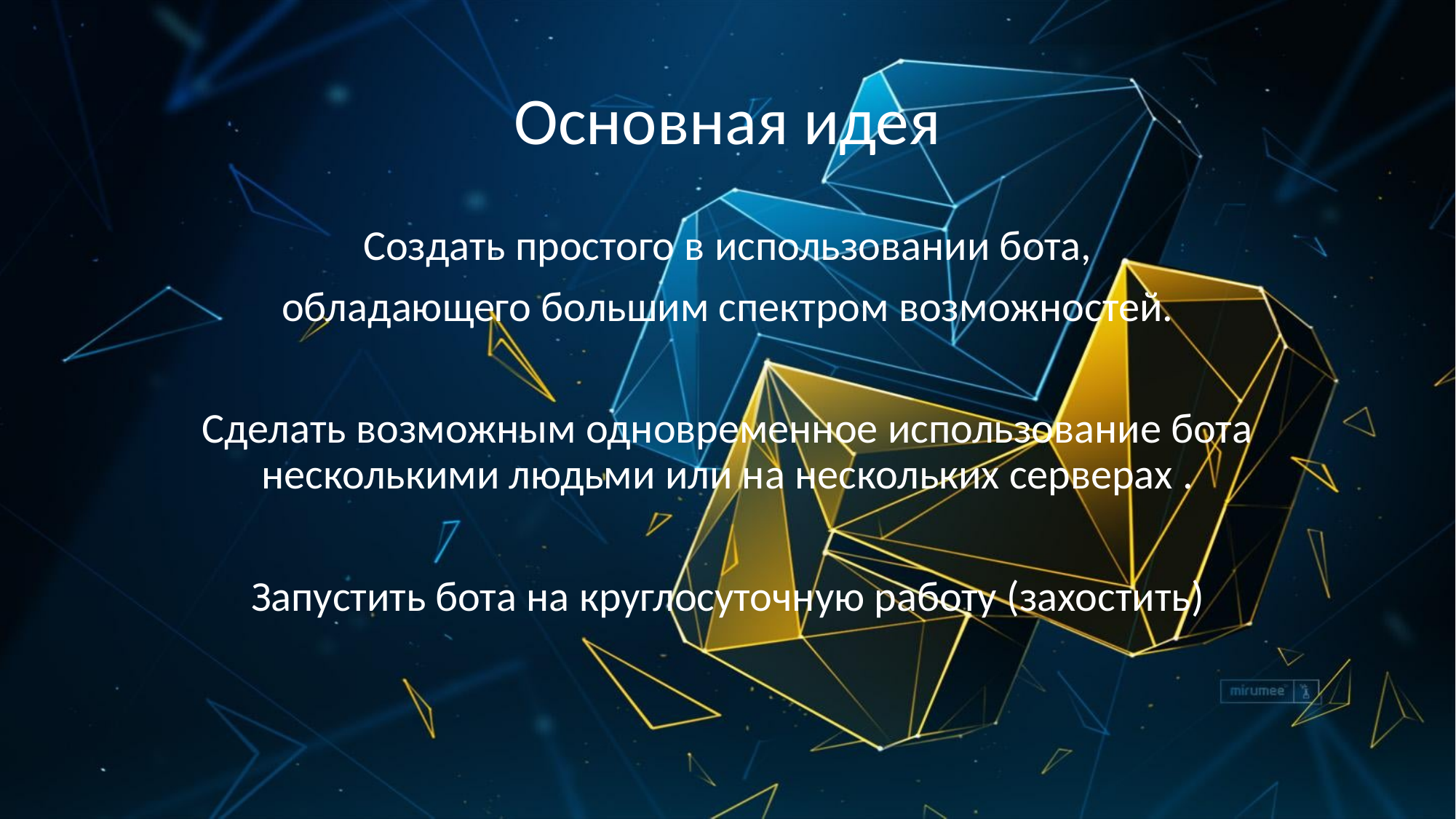

# Основная идея
Создать простого в использовании бота,
обладающего большим спектром возможностей.

Сделать возможным одновременное использование бота несколькими людьми или на нескольких серверах .

Запустить бота на круглосуточную работу (захостить)